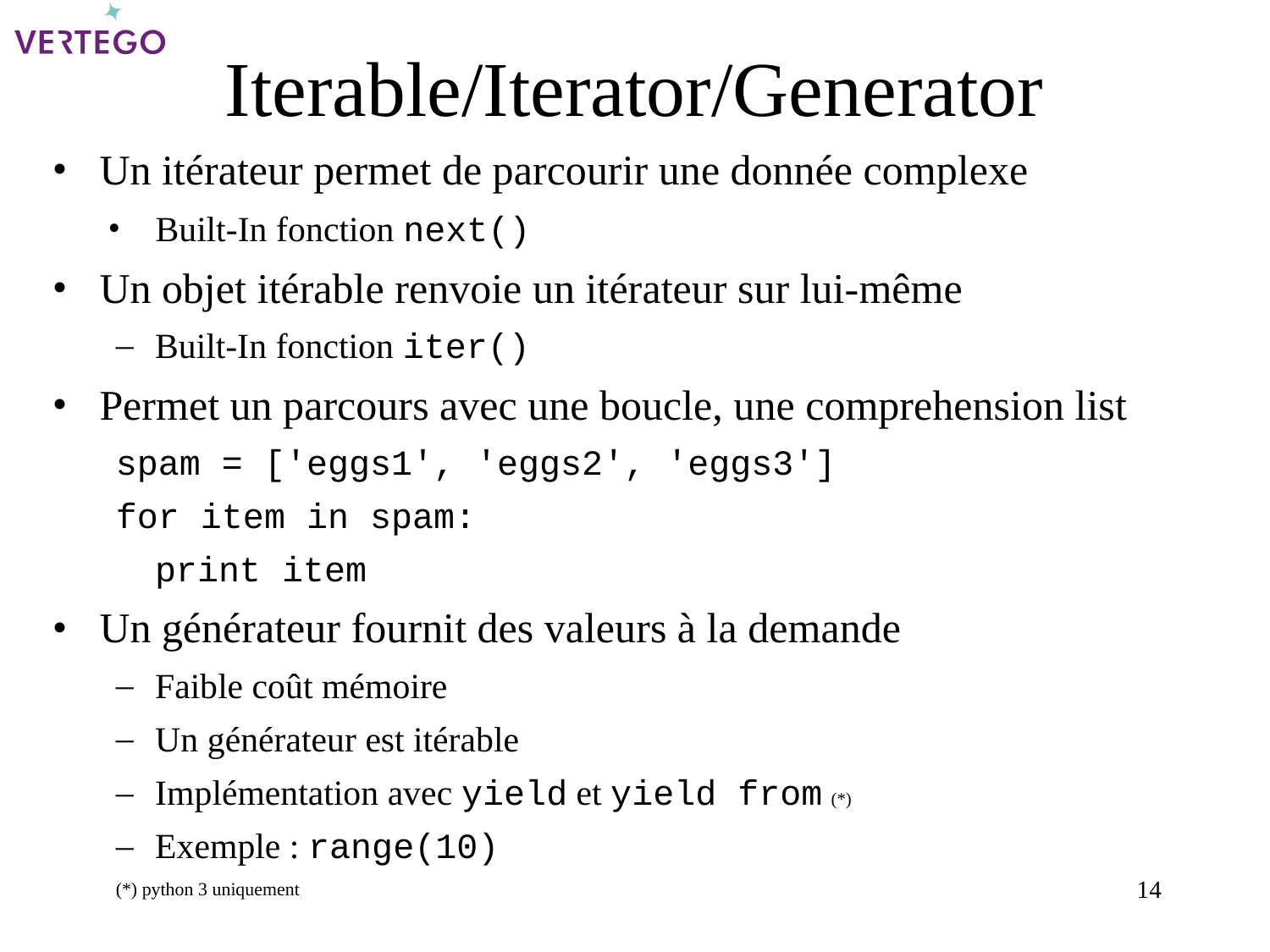

Iterable/Iterator/Generator
Un itérateur permet de parcourir une donnée complexe
Built-In fonction next()
Un objet itérable renvoie un itérateur sur lui-même
Built-In fonction iter()
Permet un parcours avec une boucle, une comprehension list
spam = ['eggs1', 'eggs2', 'eggs3']
for item in spam:
	print item
Un générateur fournit des valeurs à la demande
Faible coût mémoire
Un générateur est itérable
Implémentation avec yield et yield from (*)
Exemple : range(10)
(*) python 3 uniquement
14